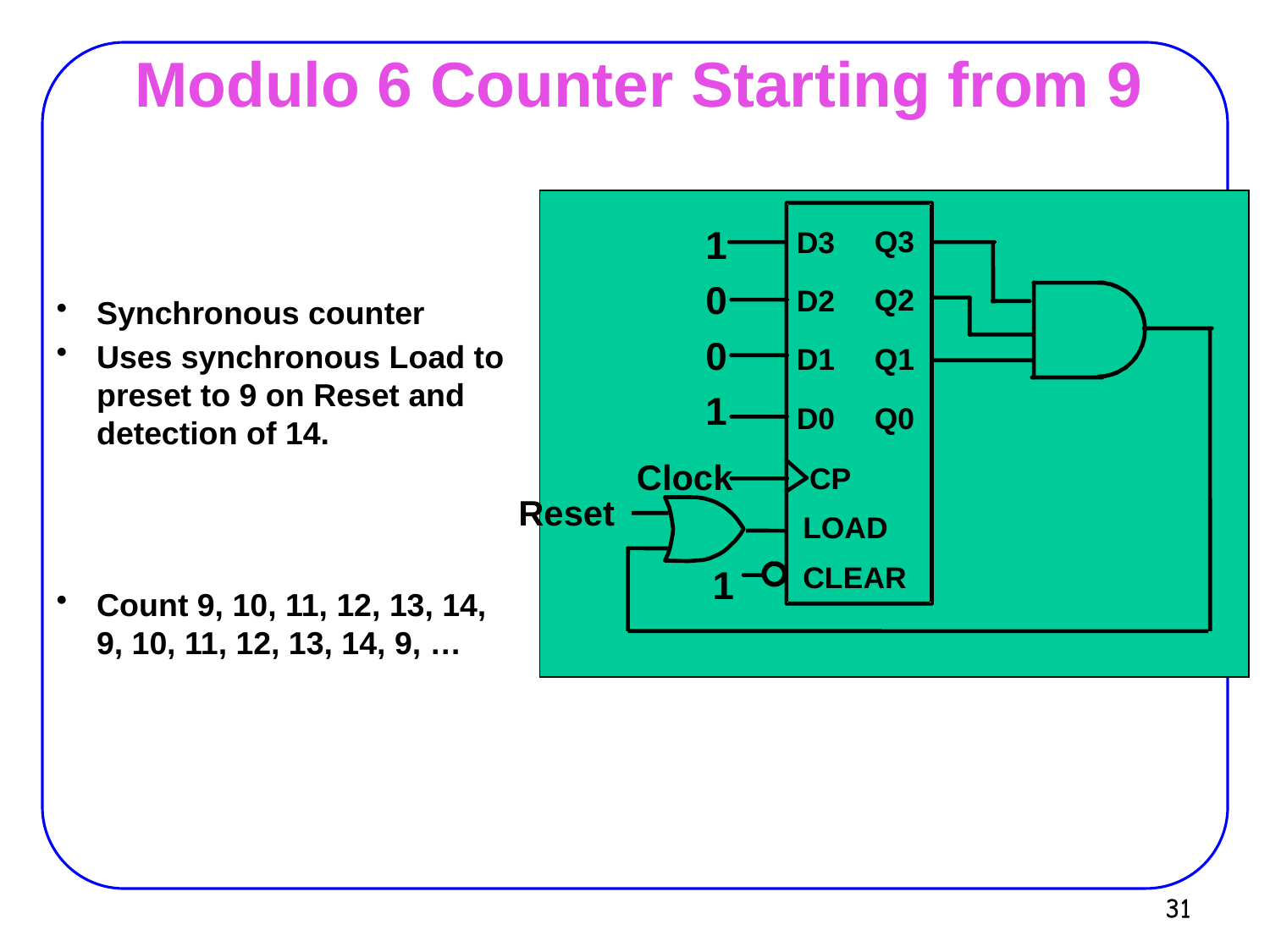

# Modulo 6 Counter Starting from 9

1
Q3
D3

0

Q2
D2
Synchronous counter
Uses synchronous Load to
preset to 9 on Reset and detection of 14.

Count 9, 10, 11, 12, 13, 14, 9, 10, 11, 12, 13, 14, 9, …

0

Q1
D1

1
Q0
D0

Clock

CP

Reset

LOAD

CLEAR
1

 31